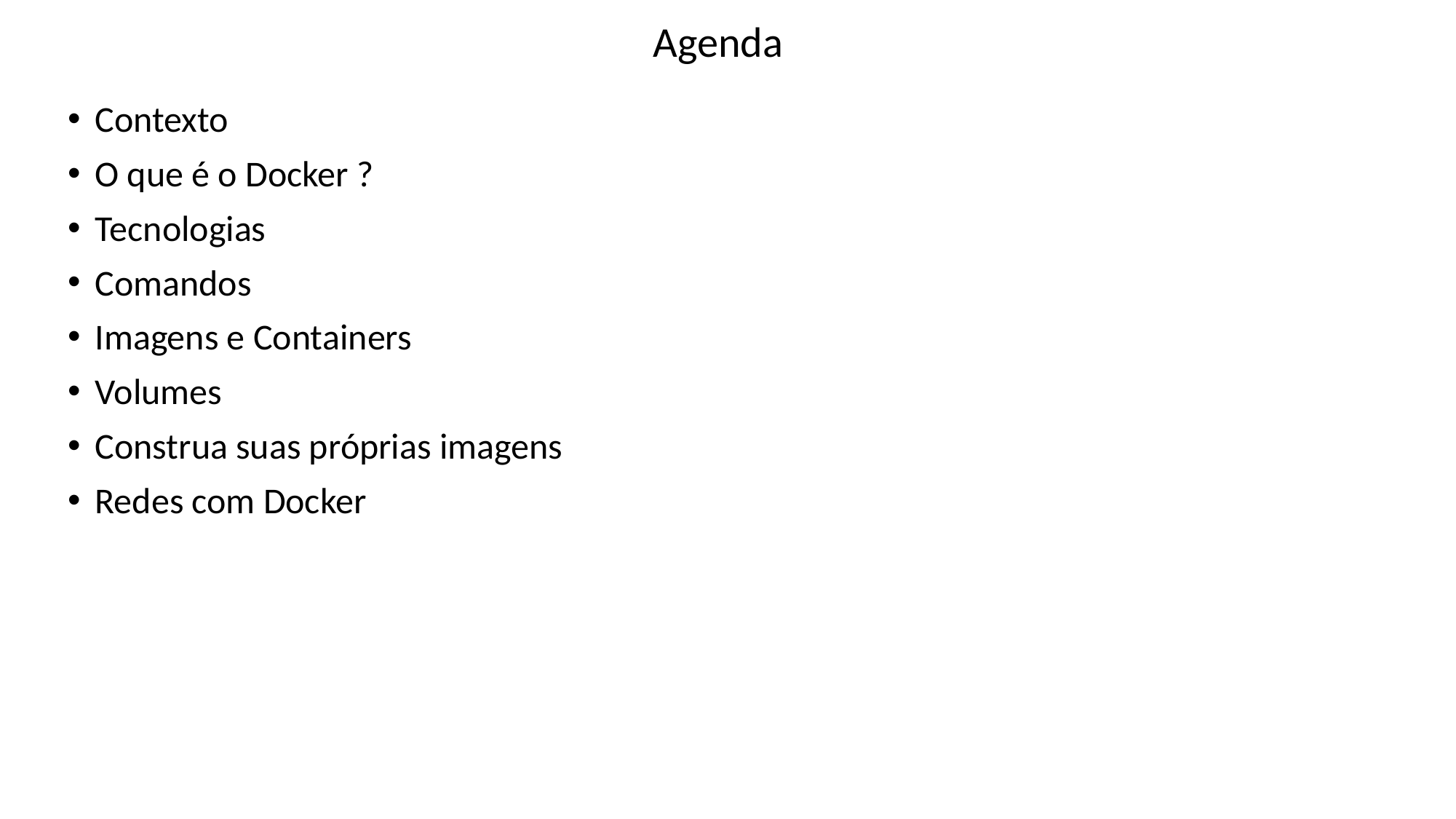

# Agenda
Contexto
O que é o Docker ?
Tecnologias
Comandos
Imagens e Containers
Volumes
Construa suas próprias imagens
Redes com Docker